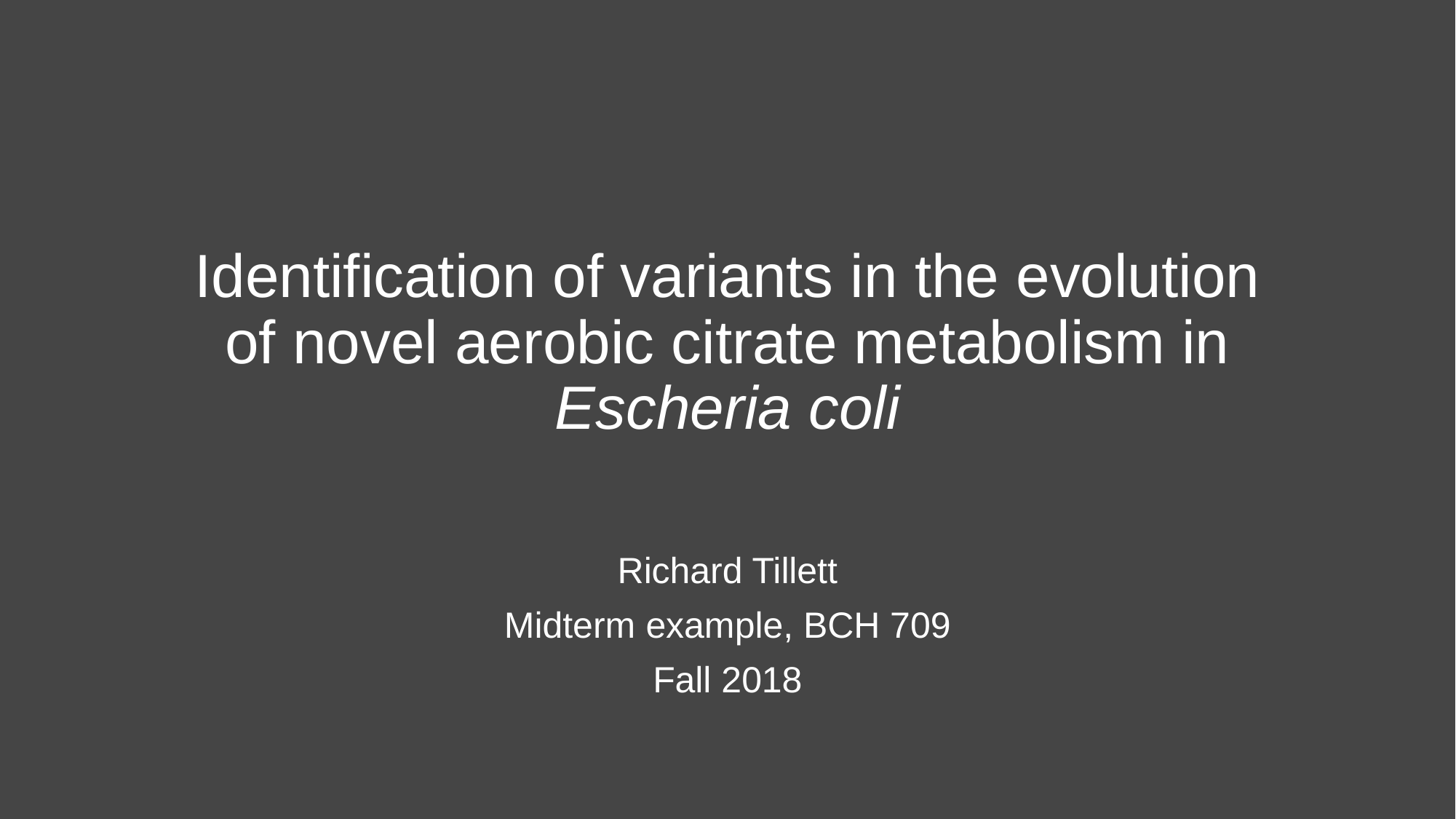

# Identification of variants in the evolution of novel aerobic citrate metabolism in Escheria coli
Richard Tillett
Midterm example, BCH 709
Fall 2018